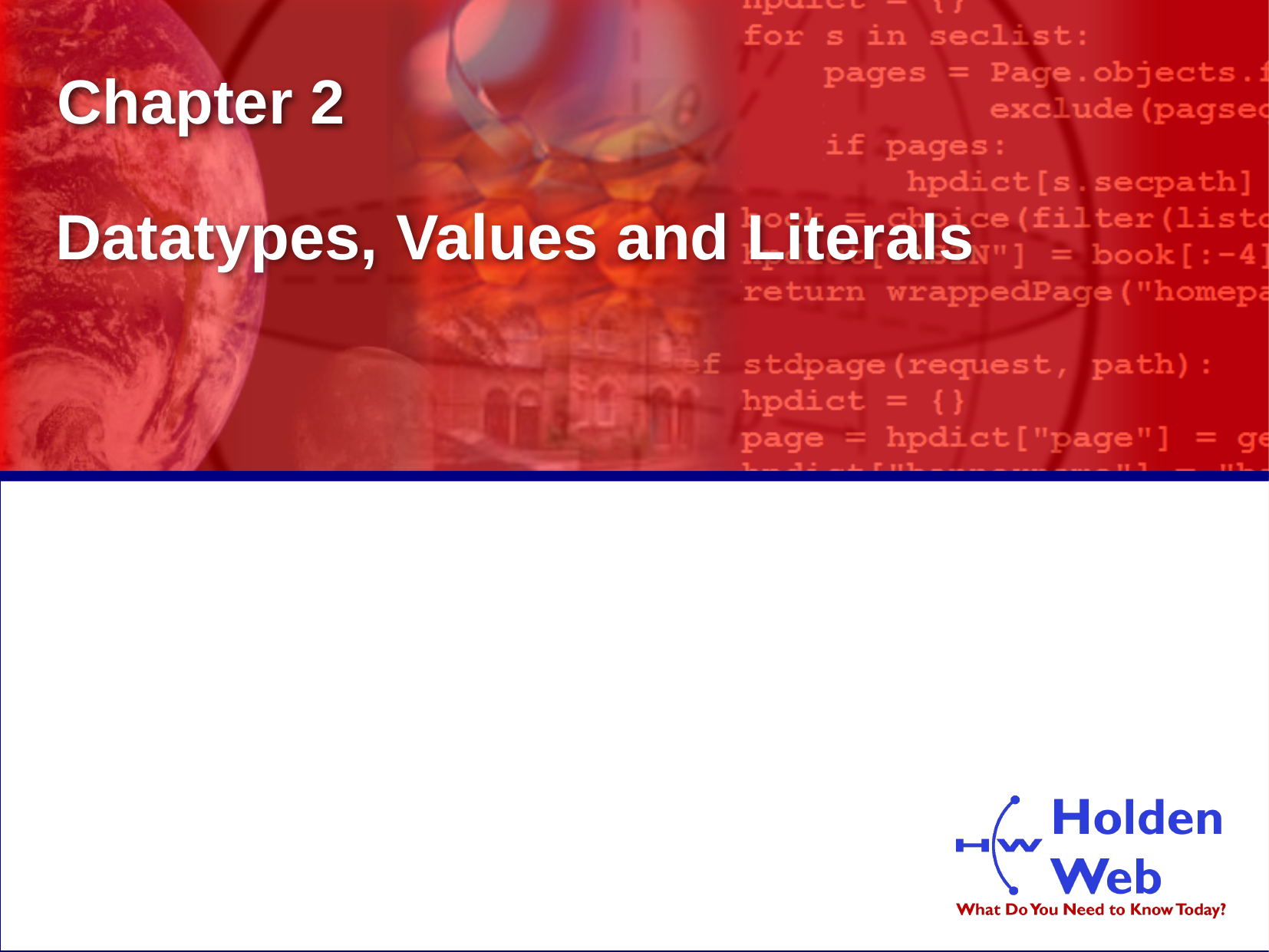

Chapter 2
# Datatypes, Values and Literals